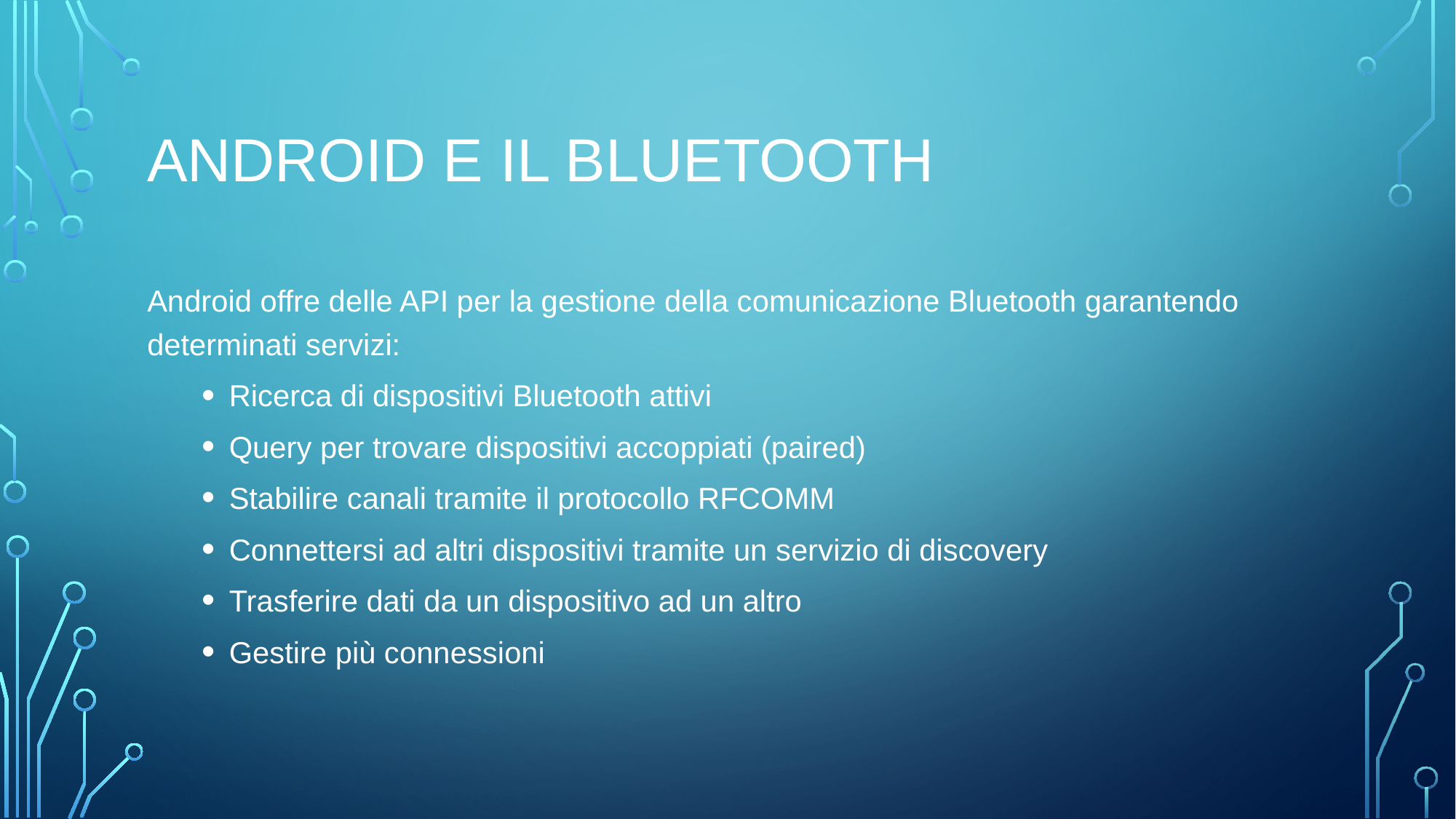

# Android e il Bluetooth
Android offre delle API per la gestione della comunicazione Bluetooth garantendo determinati servizi:
Ricerca di dispositivi Bluetooth attivi
Query per trovare dispositivi accoppiati (paired)
Stabilire canali tramite il protocollo RFCOMM
Connettersi ad altri dispositivi tramite un servizio di discovery
Trasferire dati da un dispositivo ad un altro
Gestire più connessioni